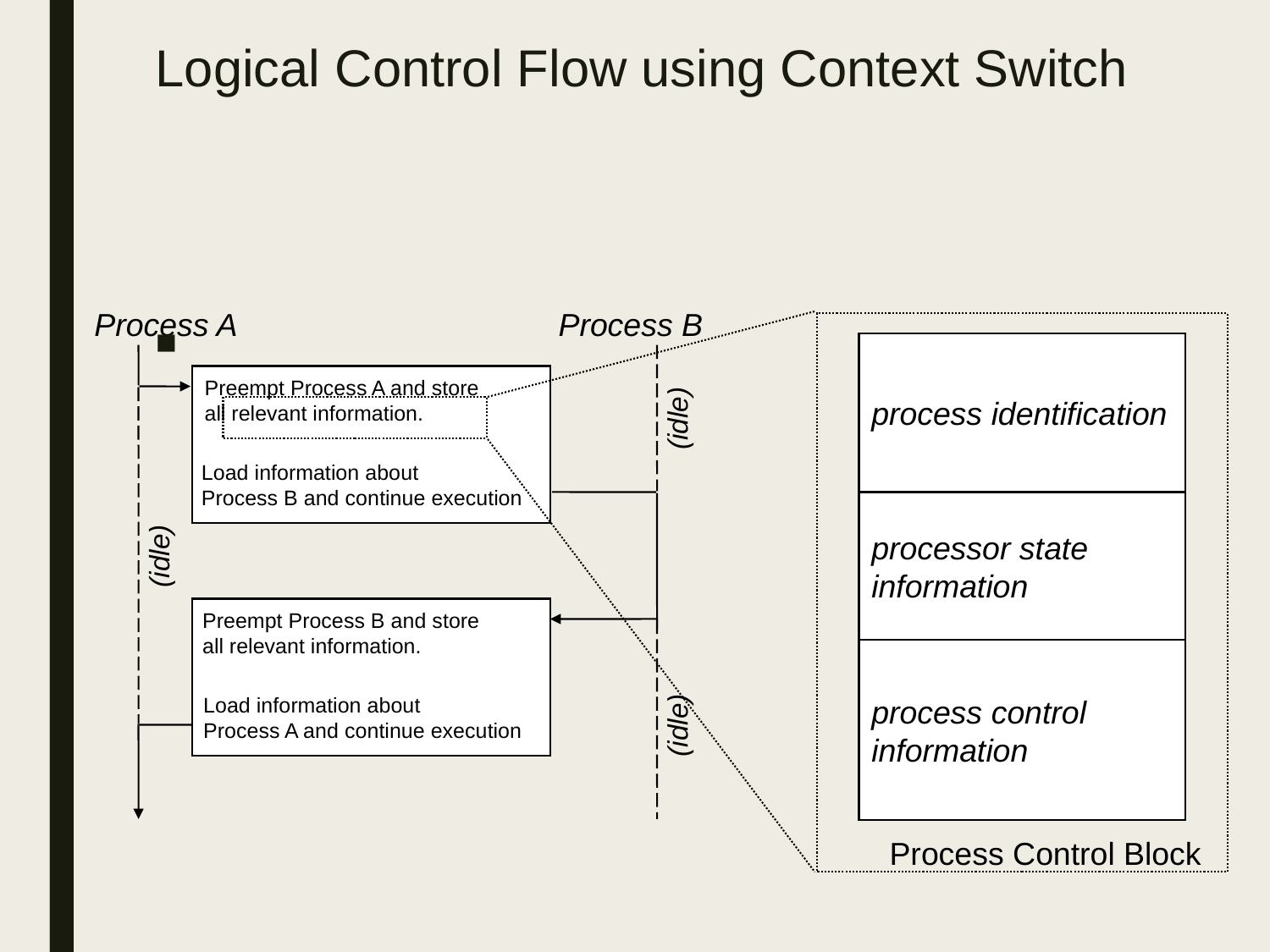

# Logical Control Flow using Context Switch
Process A
Process B

process identification

Preempt Process A and store
all relevant information.

(idle)

Load information about
Process B and continue execution

processor state
information

(idle)

Preempt Process B and store
all relevant information.

process control
information
Load information about
Process A and continue execution
(idle)

Process Control Block